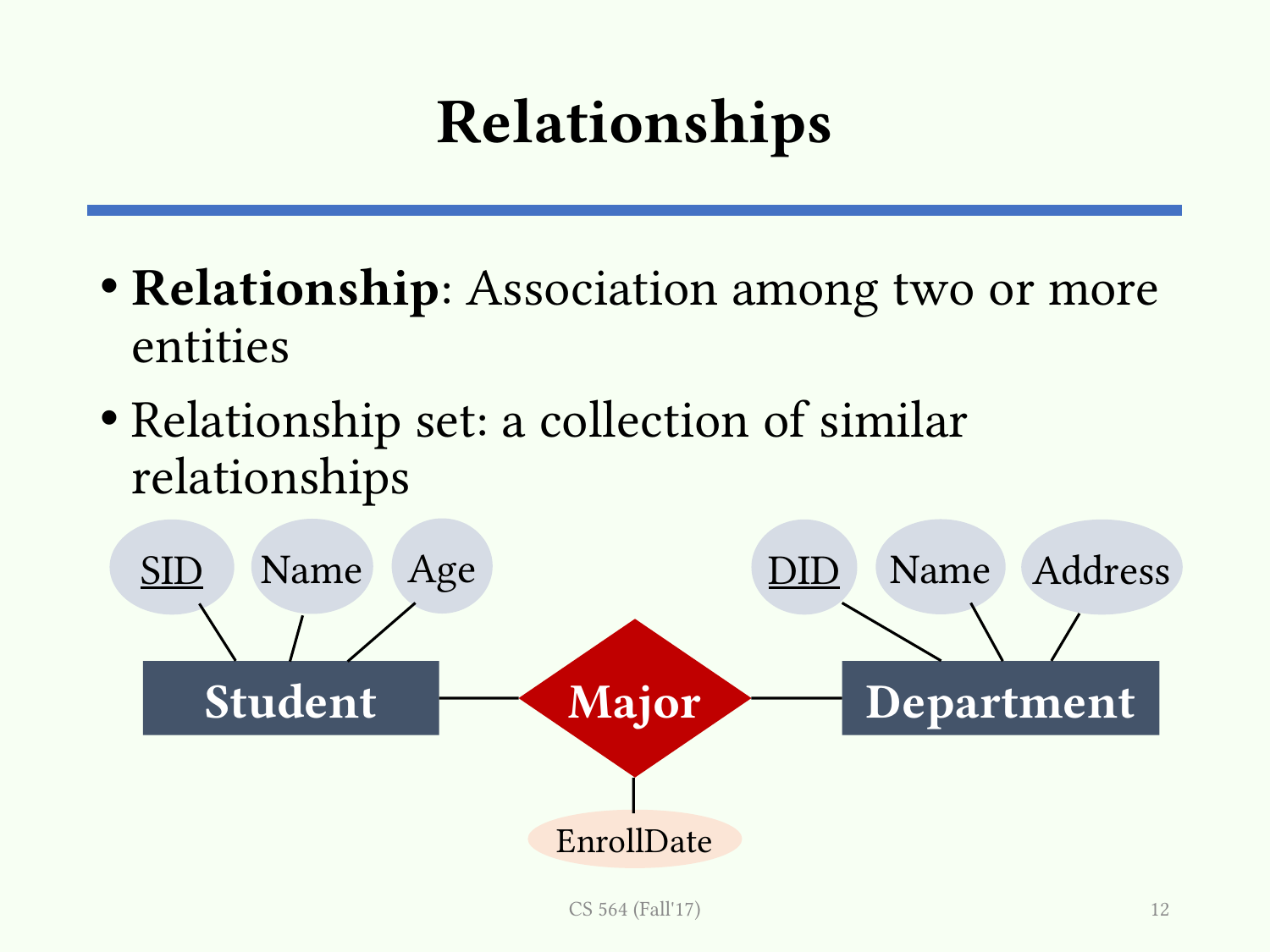

# Relationships
Relationship: Association among two or more entities
Relationship set: a collection of similar relationships
Age
Name
Name
SID
DID
Address

Major
Student
Department

EnrollDate
CS 564 (Fall'17)
12